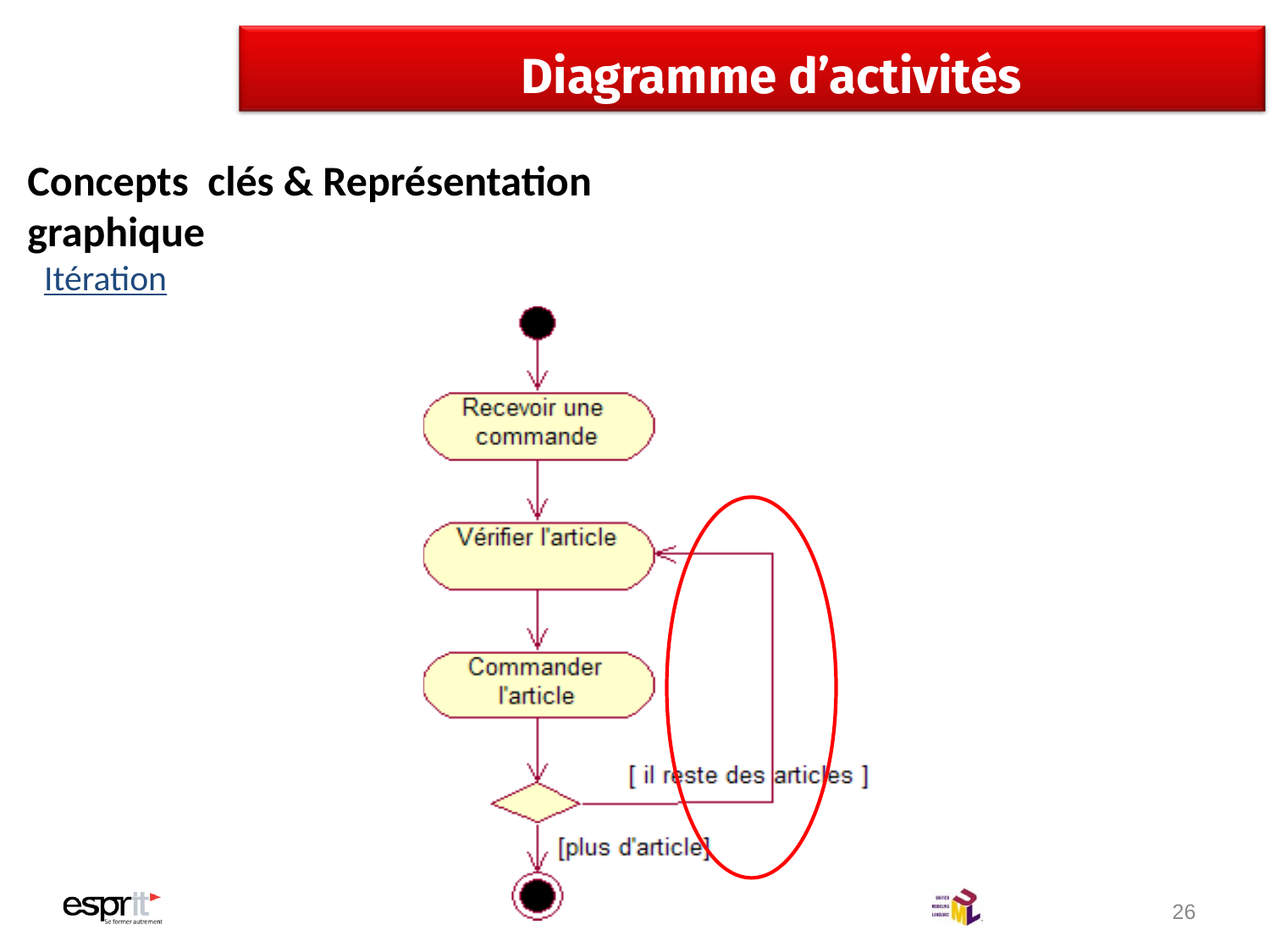

# Diagramme d’activités
Concepts  clés & Représentation graphique
Itération

26